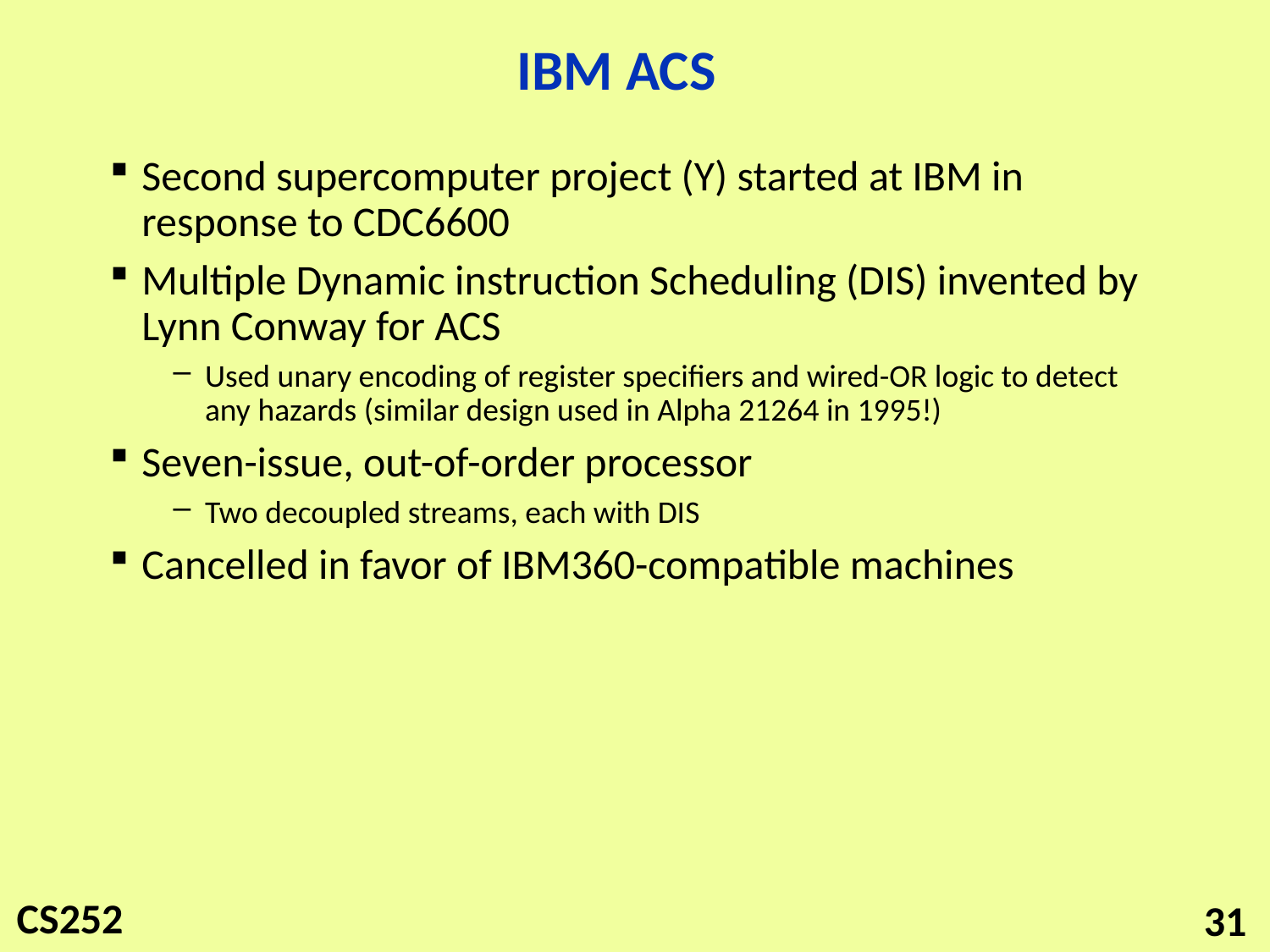

# IBM ACS
Second supercomputer project (Y) started at IBM in response to CDC6600
Multiple Dynamic instruction Scheduling (DIS) invented by Lynn Conway for ACS
Used unary encoding of register specifiers and wired-OR logic to detect any hazards (similar design used in Alpha 21264 in 1995!)
Seven-issue, out-of-order processor
Two decoupled streams, each with DIS
Cancelled in favor of IBM360-compatible machines
31